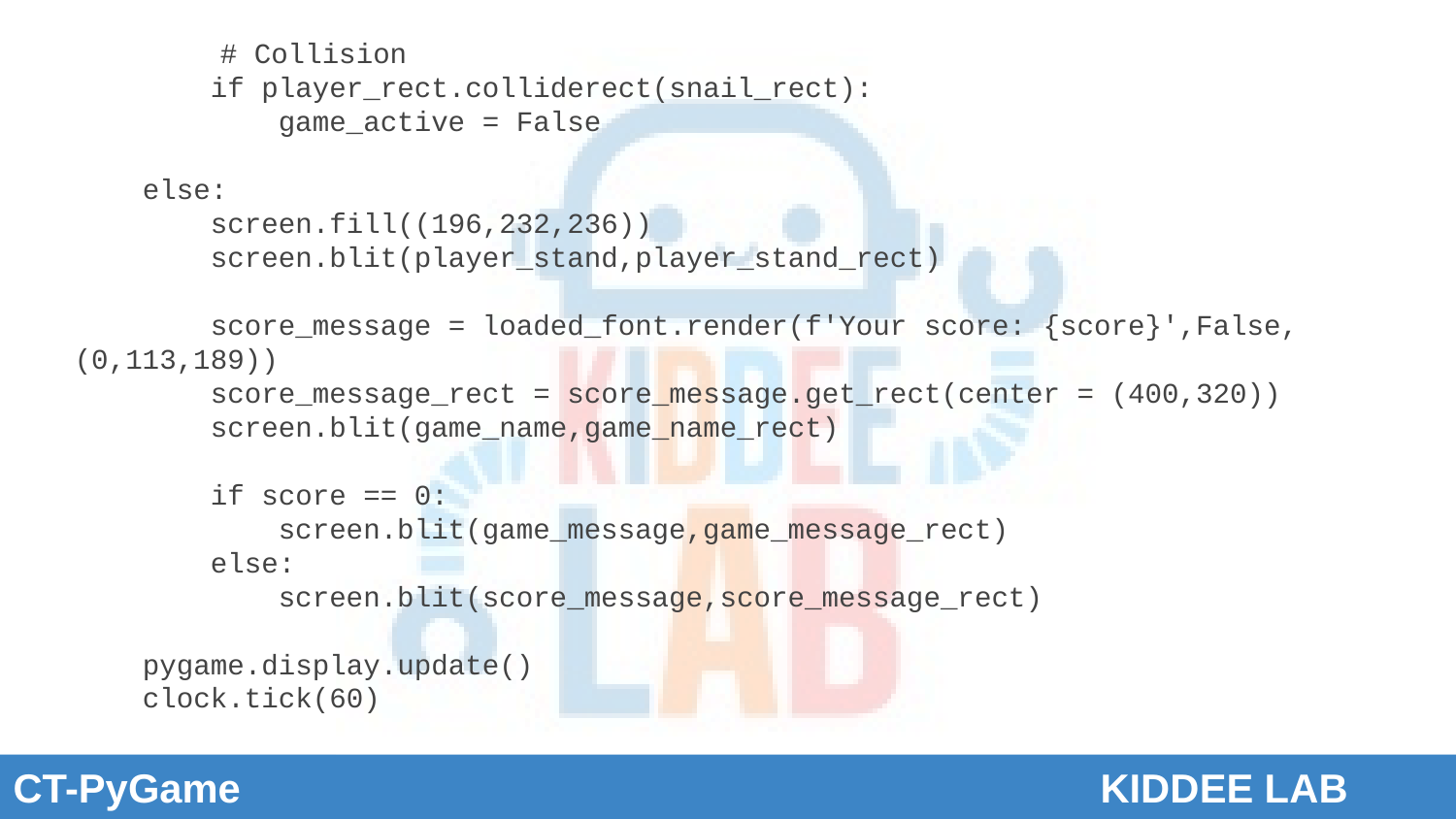

# # Collision
        if player_rect.colliderect(snail_rect):
            game_active = False

    else:
        screen.fill((196,232,236))
        screen.blit(player_stand,player_stand_rect)

        score_message = loaded_font.render(f'Your score: {score}',False,(0,113,189))
        score_message_rect = score_message.get_rect(center = (400,320))
        screen.blit(game_name,game_name_rect)

        if score == 0:
            screen.blit(game_message,game_message_rect)
        else:
            screen.blit(score_message,score_message_rect)

    pygame.display.update()
    clock.tick(60)